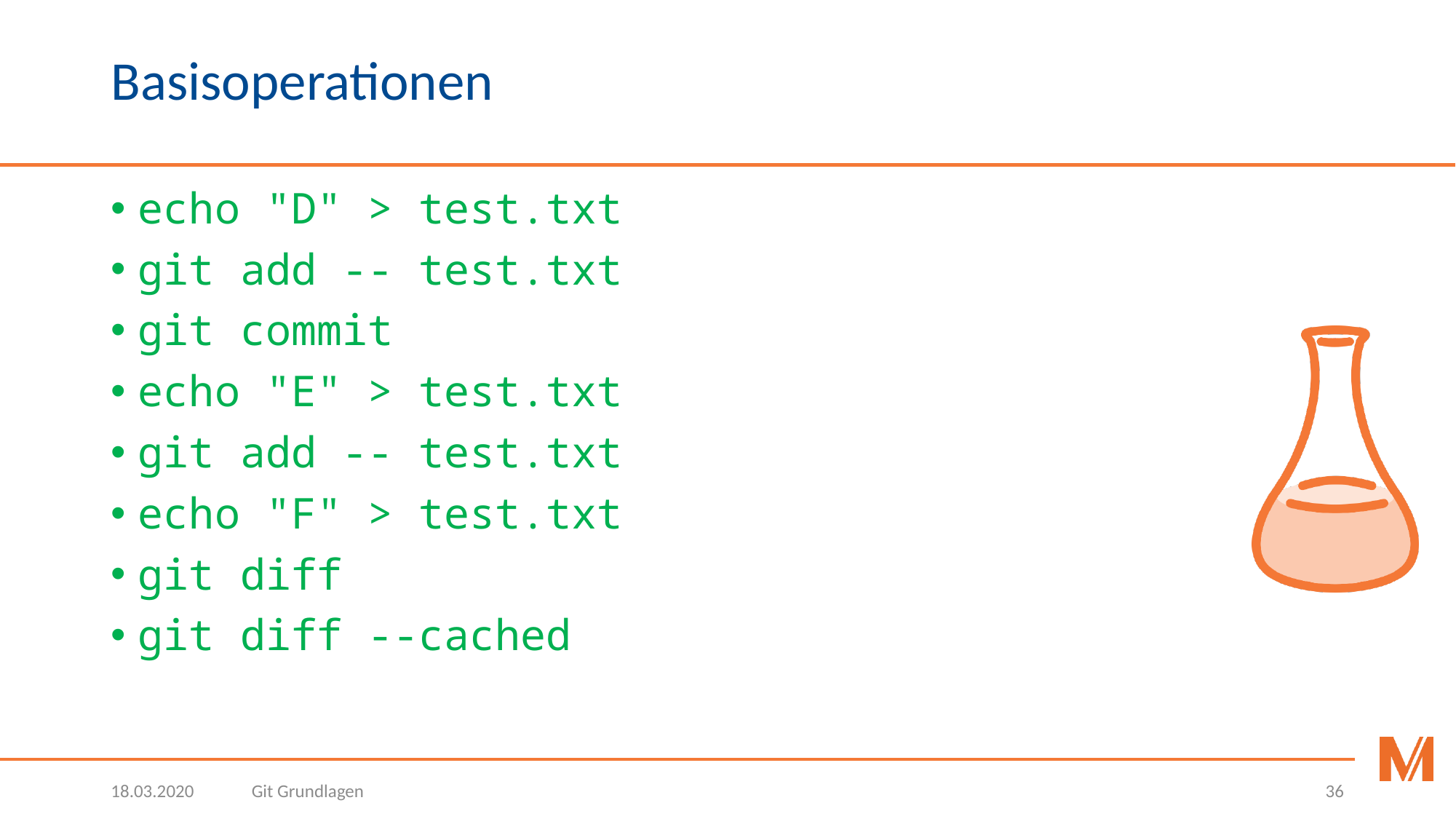

# Basisoperationen
echo "D" > test.txt
git add -- test.txt
git commit
echo "E" > test.txt
git add -- test.txt
echo "F" > test.txt
git diff
git diff --cached

18.03.2020
Git Grundlagen
36